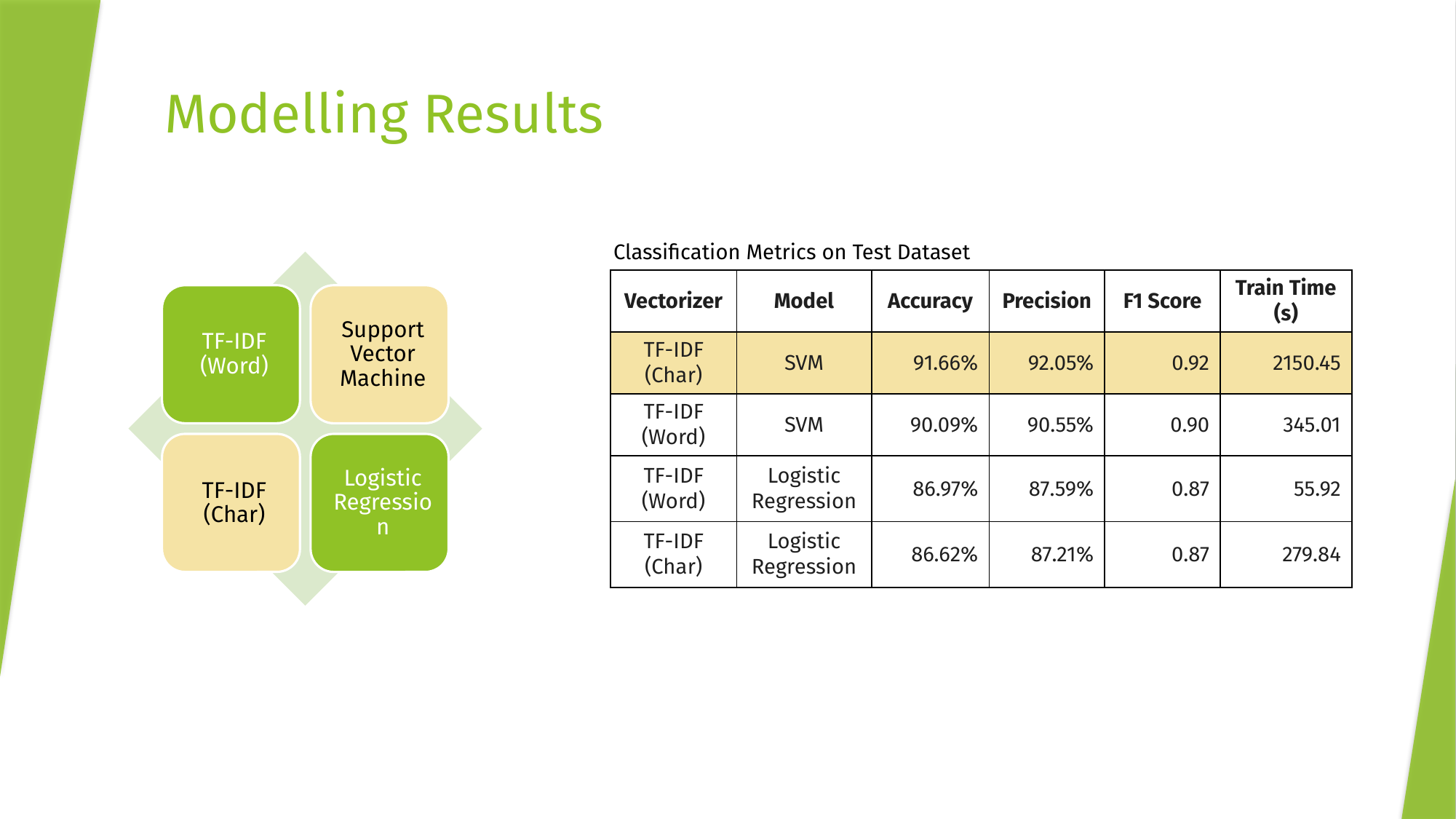

# Modelling Results
Classification Metrics on Test Dataset
TF-IDF (Word)
Support Vector Machine
TF-IDF (Char)
Logistic Regression
| Vectorizer | Model | Accuracy | Precision | F1 Score | Train Time (s) |
| --- | --- | --- | --- | --- | --- |
| TF-IDF (Char) | SVM | 91.66% | 92.05% | 0.92 | 2150.45 |
| TF-IDF (Word) | SVM | 90.09% | 90.55% | 0.90 | 345.01 |
| TF-IDF (Word) | Logistic Regression | 86.97% | 87.59% | 0.87 | 55.92 |
| TF-IDF (Char) | Logistic Regression | 86.62% | 87.21% | 0.87 | 279.84 |